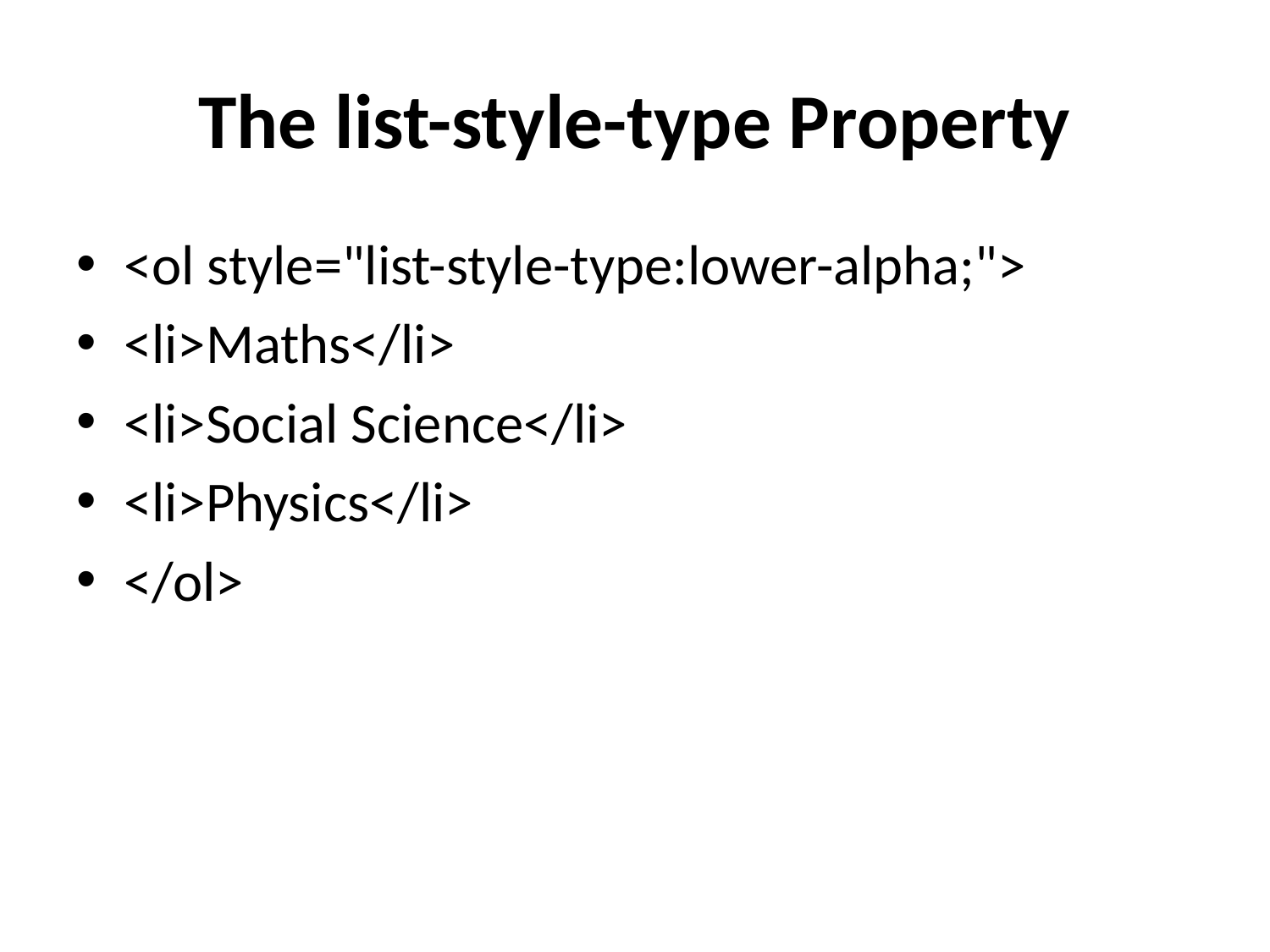

# The list-style-type Property
<ol style="list-style-type:lower-alpha;">
<li>Maths</li>
<li>Social Science</li>
<li>Physics</li>
</ol>